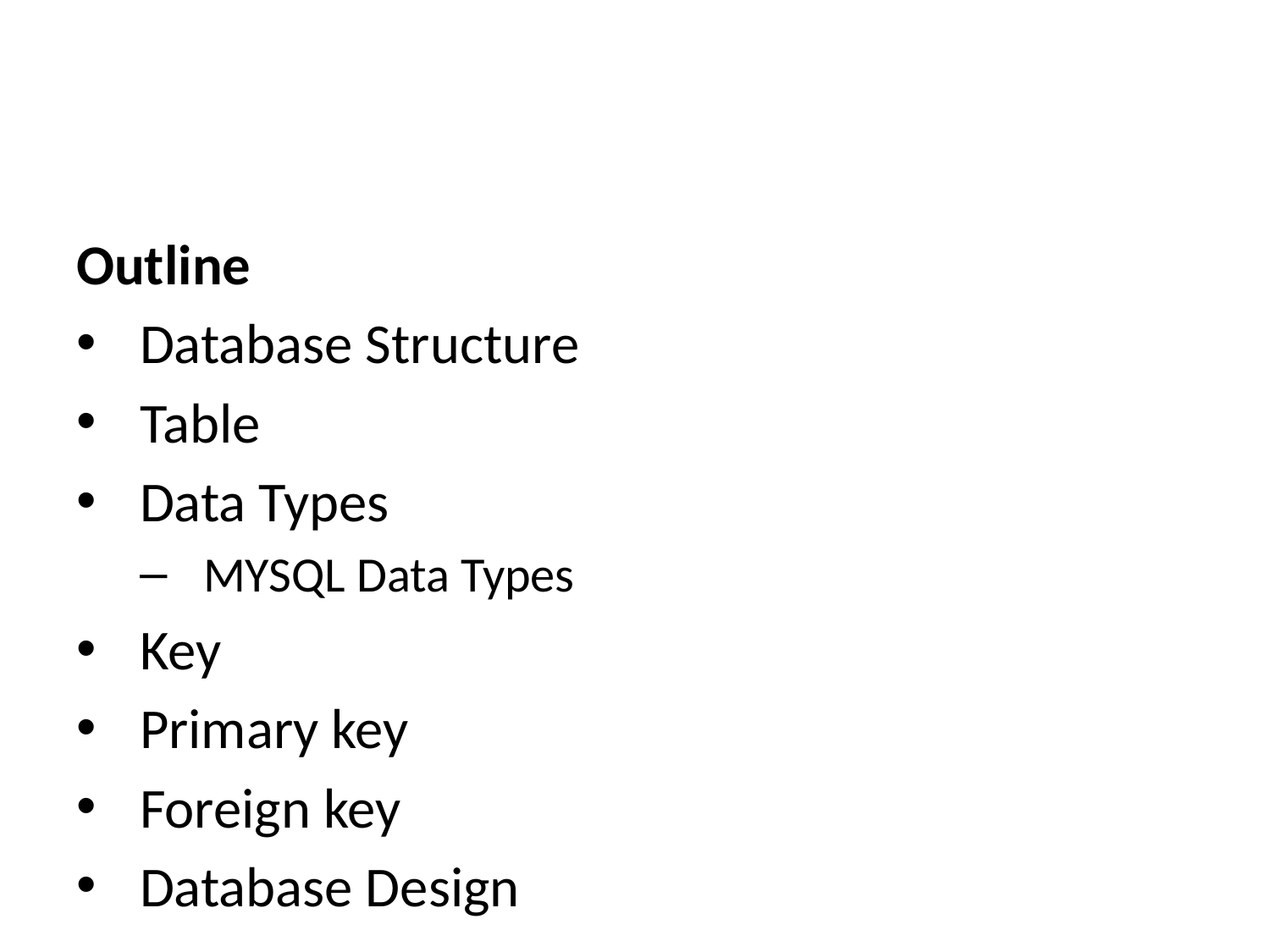

Outline
Database Structure
Table
Data Types
MYSQL Data Types
Key
Primary key
Foreign key
Database Design